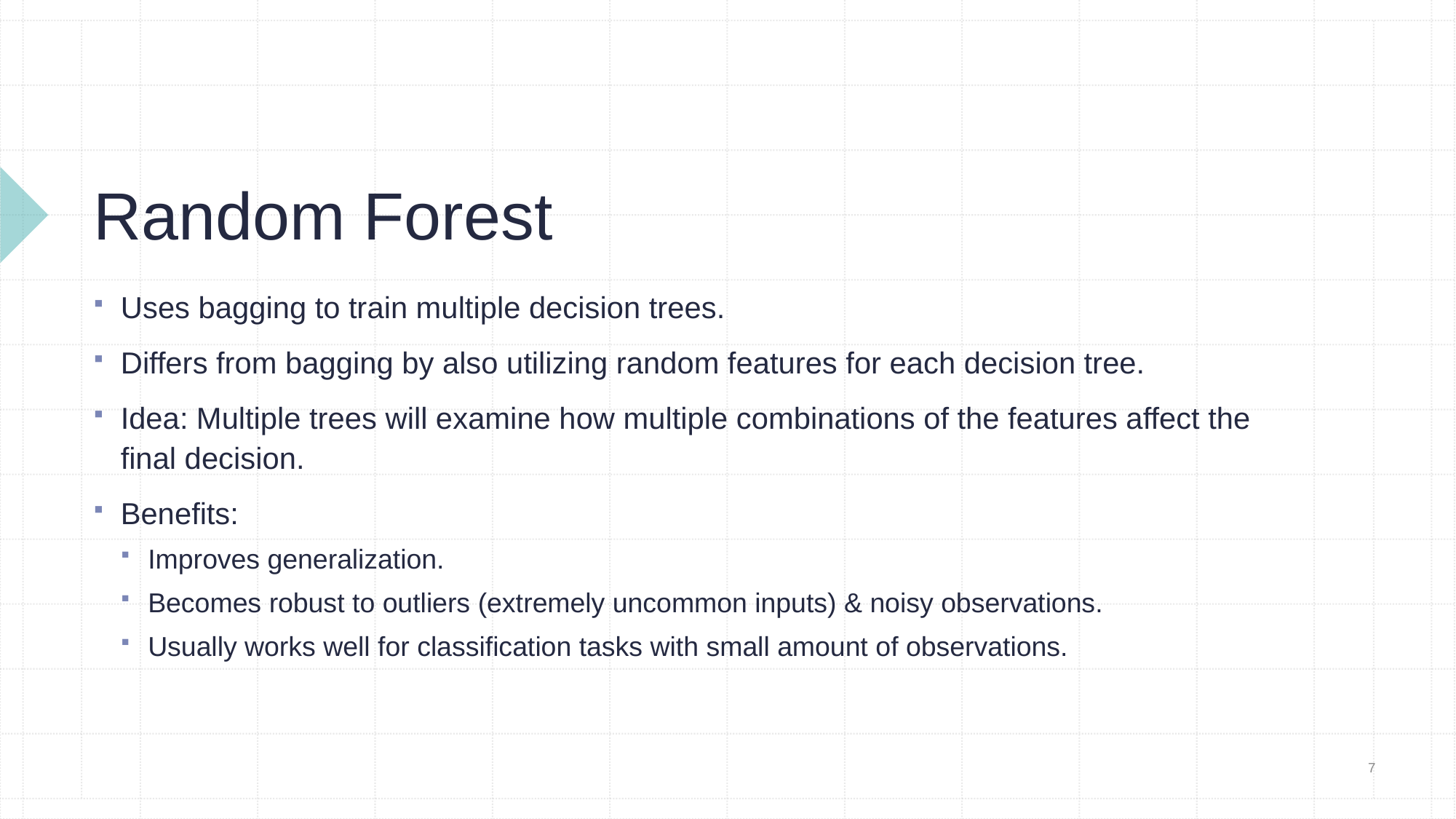

# Random Forest
Uses bagging to train multiple decision trees.
Differs from bagging by also utilizing random features for each decision tree.
Idea: Multiple trees will examine how multiple combinations of the features affect the final decision.
Benefits:
Improves generalization.
Becomes robust to outliers (extremely uncommon inputs) & noisy observations.
Usually works well for classification tasks with small amount of observations.
7